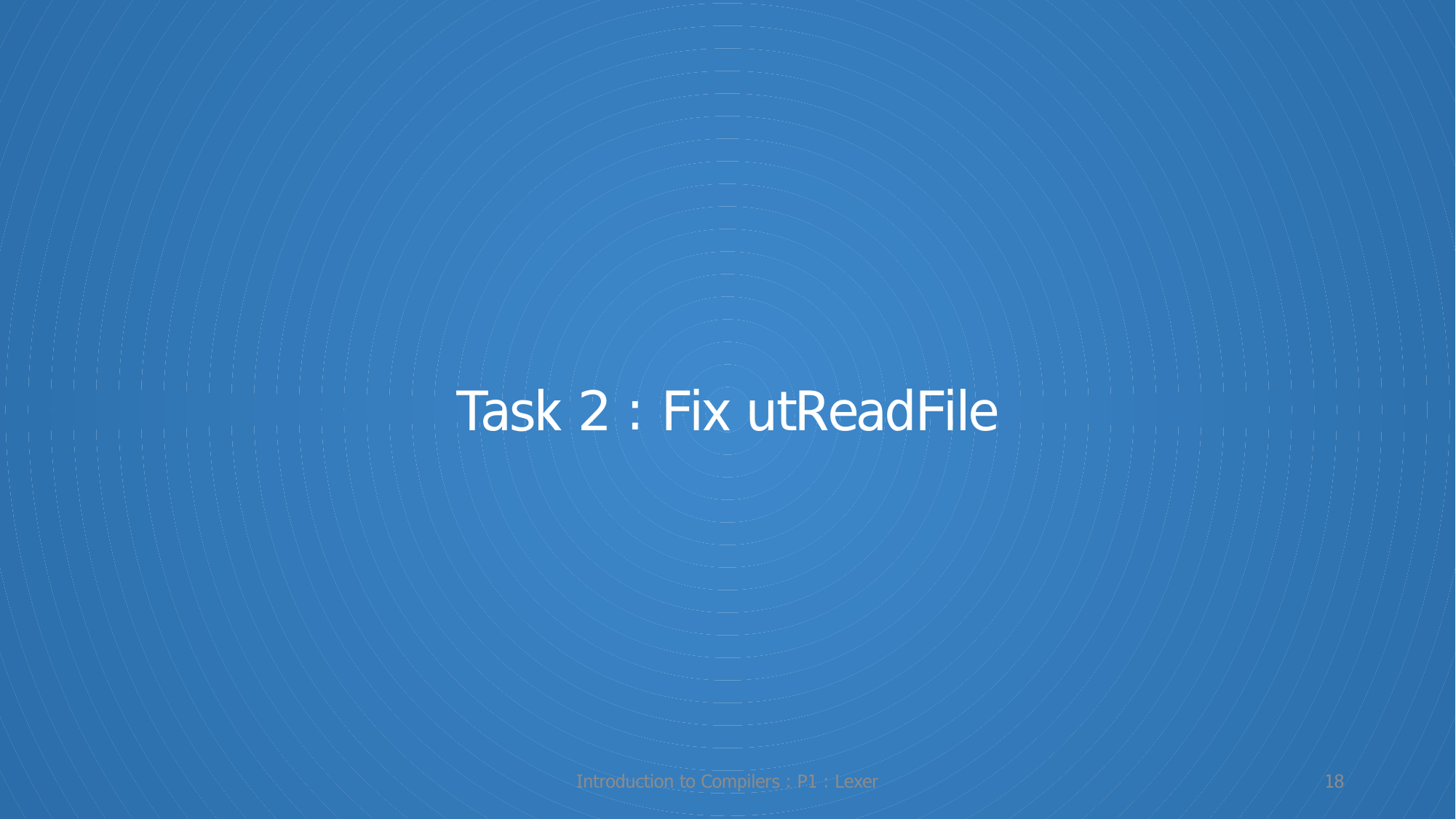

Task 2 : Fix utReadFile
Introduction to Compilers : P1 : Lexer
18